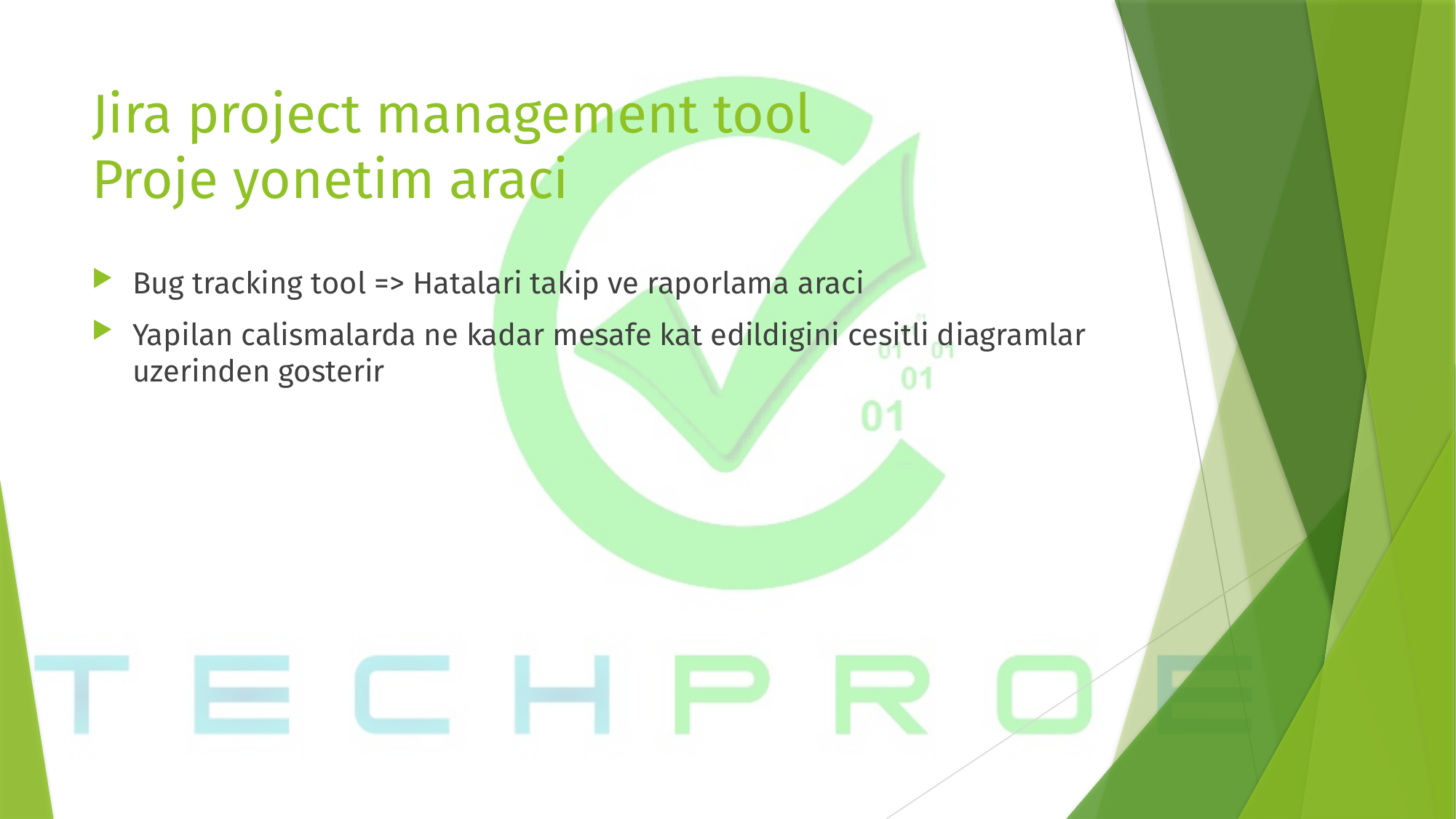

# Jira project management tool Proje yonetim araci
Bug tracking tool => Hatalari takip ve raporlama araci
Yapilan calismalarda ne kadar mesafe kat edildigini cesitli diagramlar uzerinden gosterir